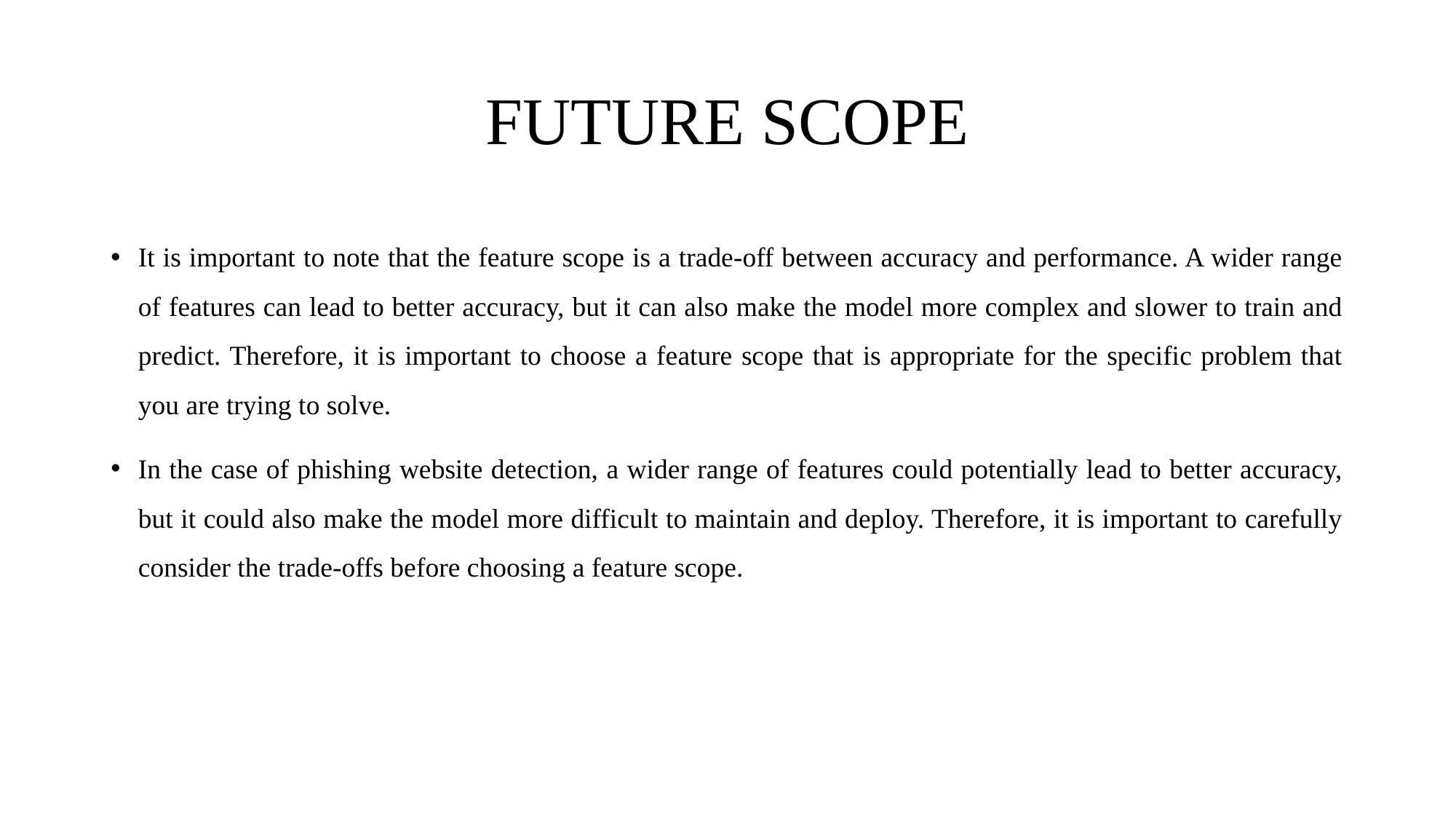

# FUTURE SCOPE
It is important to note that the feature scope is a trade-off between accuracy and performance. A wider range of features can lead to better accuracy, but it can also make the model more complex and slower to train and predict. Therefore, it is important to choose a feature scope that is appropriate for the specific problem that you are trying to solve.
In the case of phishing website detection, a wider range of features could potentially lead to better accuracy, but it could also make the model more difficult to maintain and deploy. Therefore, it is important to carefully consider the trade-offs before choosing a feature scope.